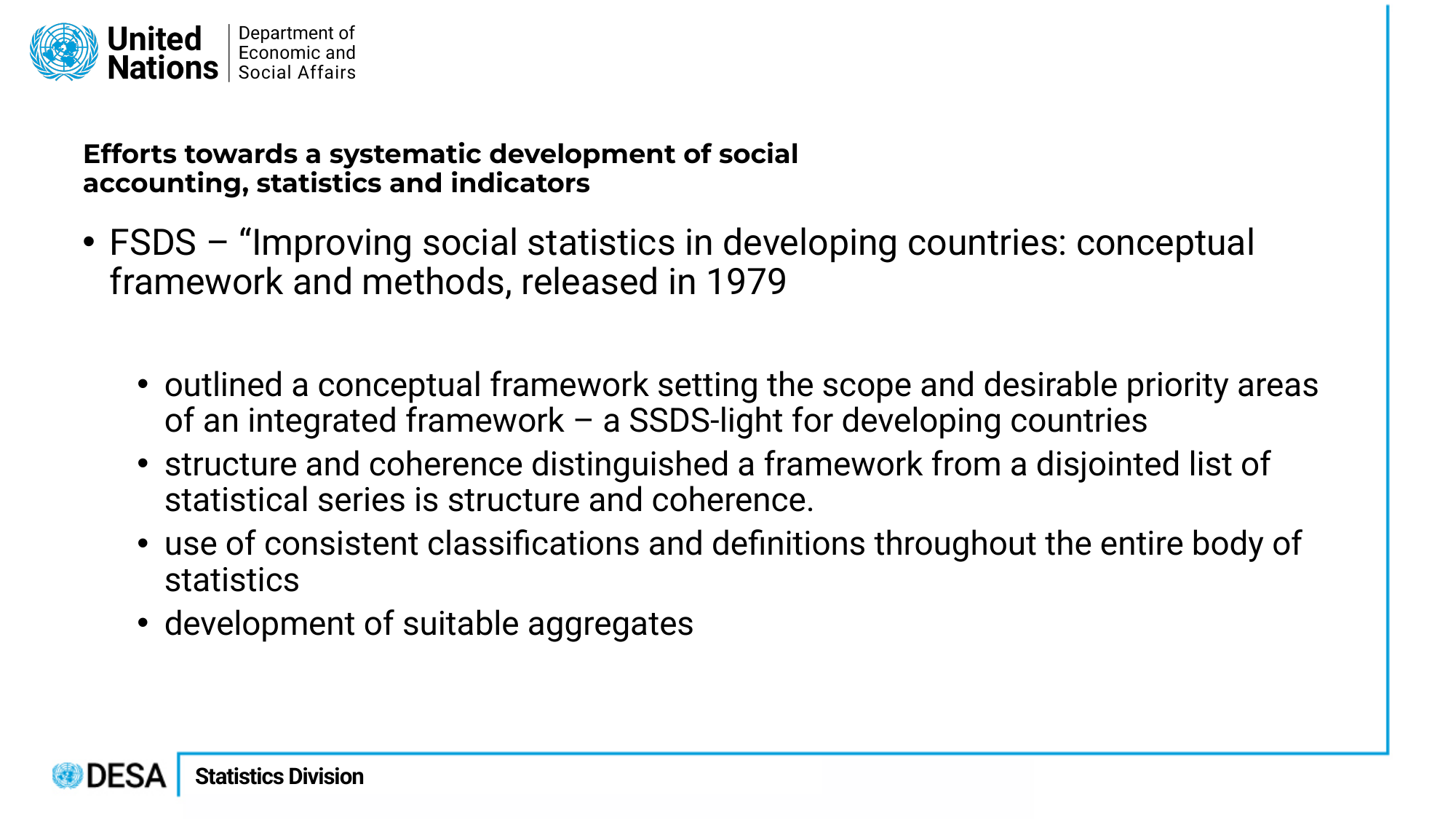

Efforts towards a systematic development of social accounting, statistics and indicators

FSDS – “Improving social statistics in developing countries: conceptual framework and methods, released in 1979

outlined a conceptual framework setting the scope and desirable priority areas of an integrated framework – a SSDS-light for developing countries
structure and coherence distinguished a framework from a disjointed list of statistical series is structure and coherence.
use of consistent classifications and definitions throughout the entire body of statistics
development of suitable aggregates